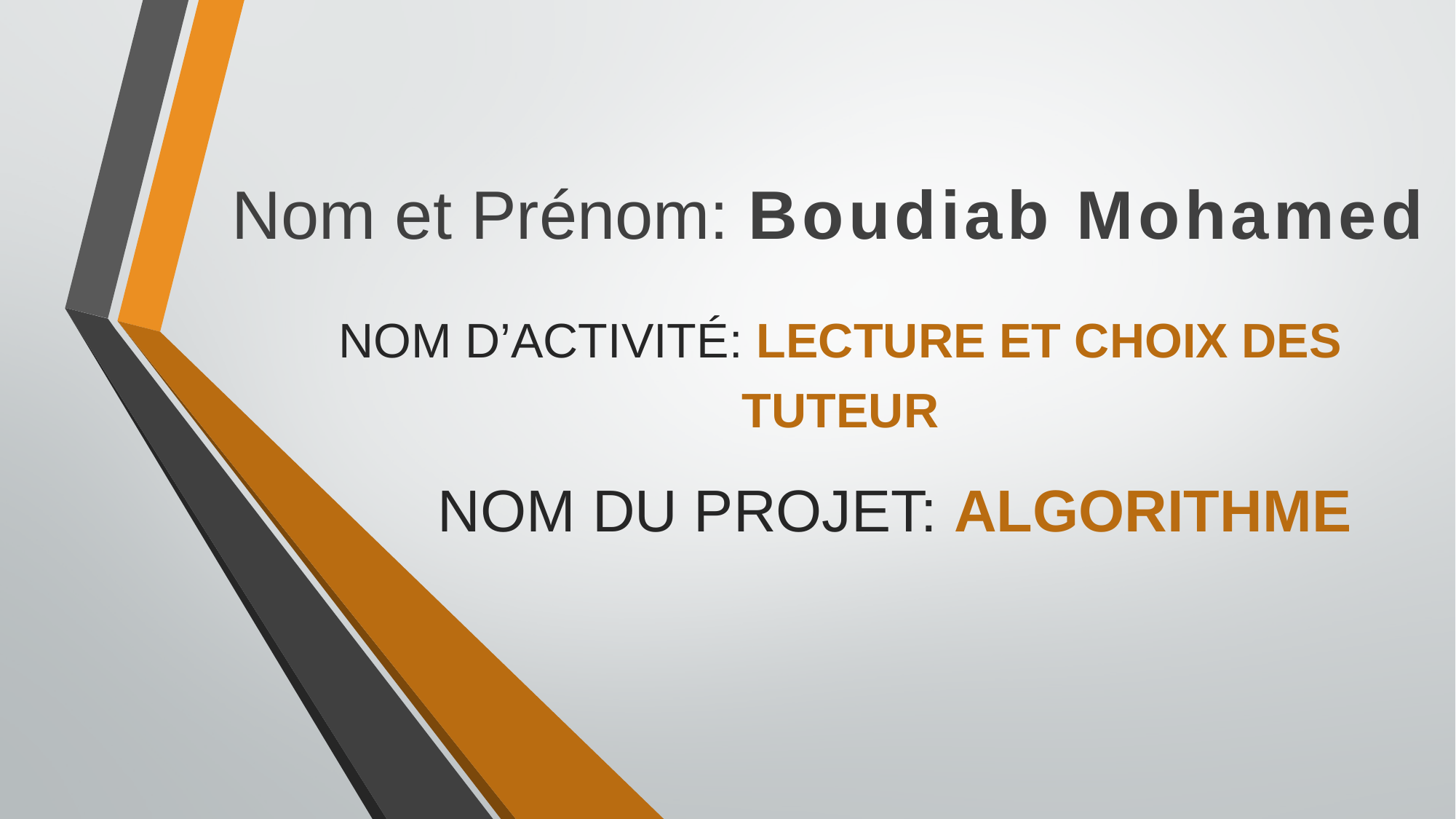

# Nom et Prénom: Boudiab Mohamed
NOM D’ACTIVITÉ: LECTURE ET CHOIX DES TUTEUR
NOM DU PROJET: ALGORITHME